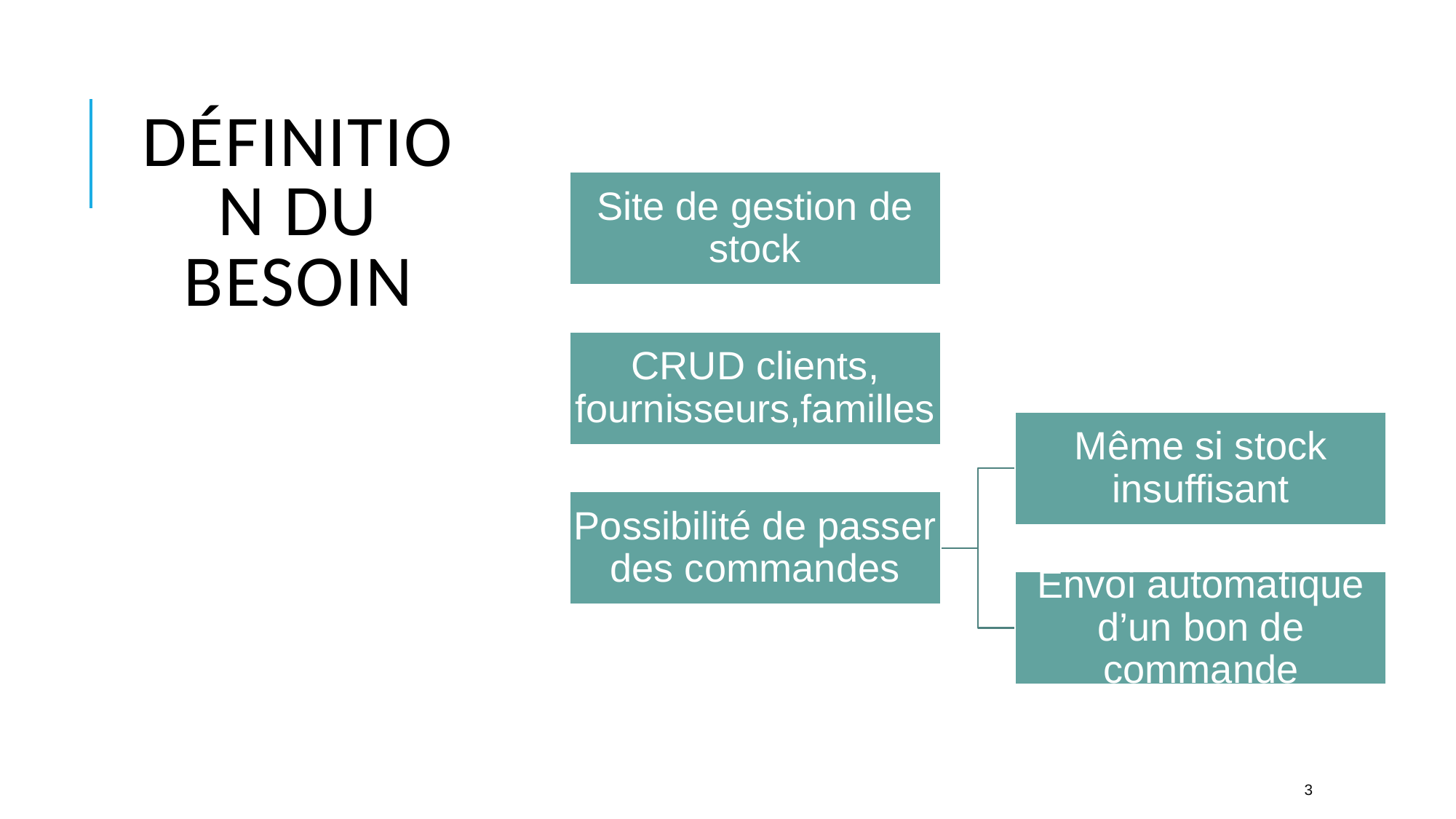

# Définition du besoin
Site de gestion de stock
CRUD clients, fournisseurs,familles
Possibilité de passer des commandes
Même si stock insuffisant
Envoi automatique d’un bon de commande
3